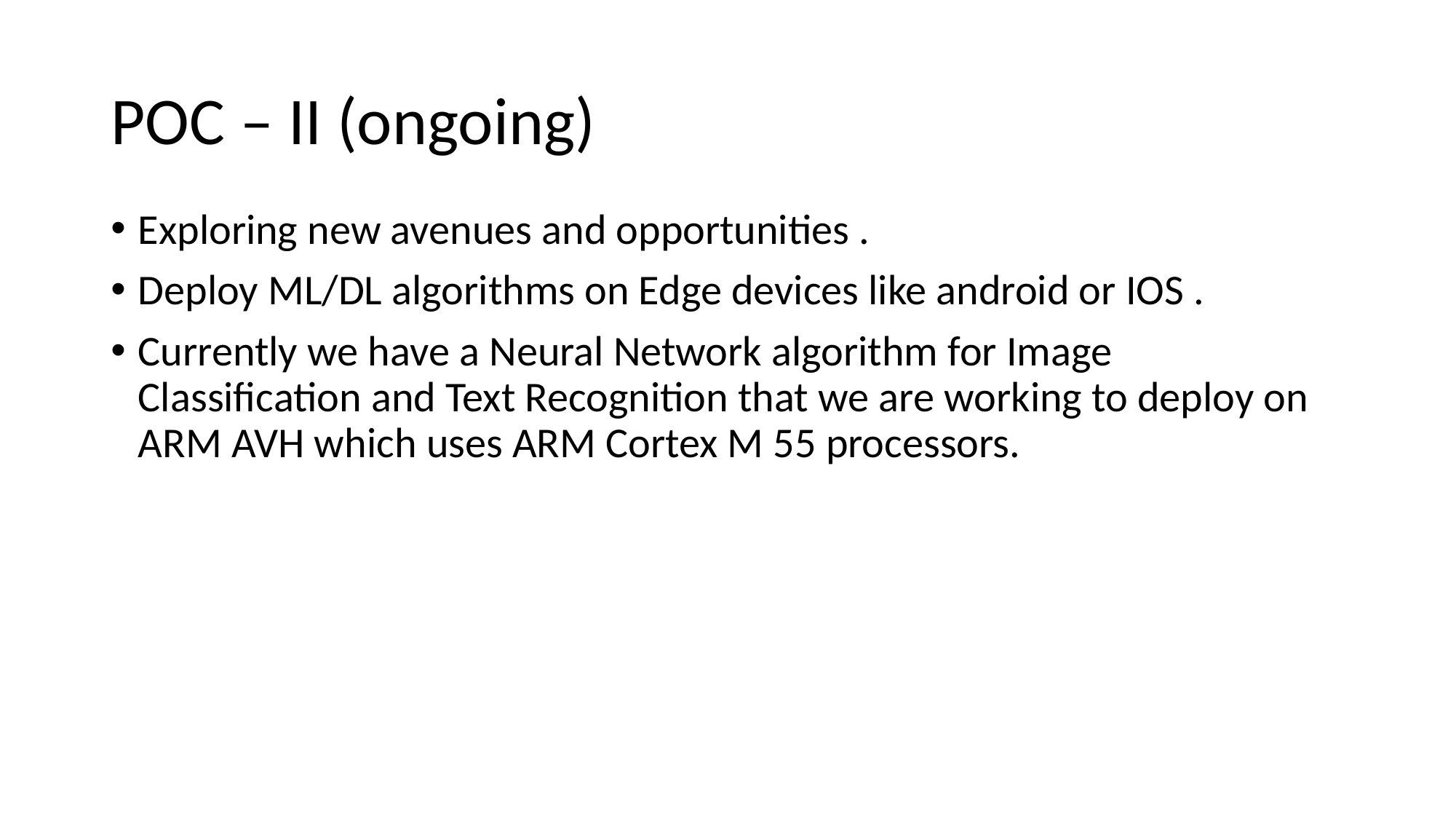

# POC – II (ongoing)
Exploring new avenues and opportunities .
Deploy ML/DL algorithms on Edge devices like android or IOS .
Currently we have a Neural Network algorithm for Image Classification and Text Recognition that we are working to deploy on ARM AVH which uses ARM Cortex M 55 processors.